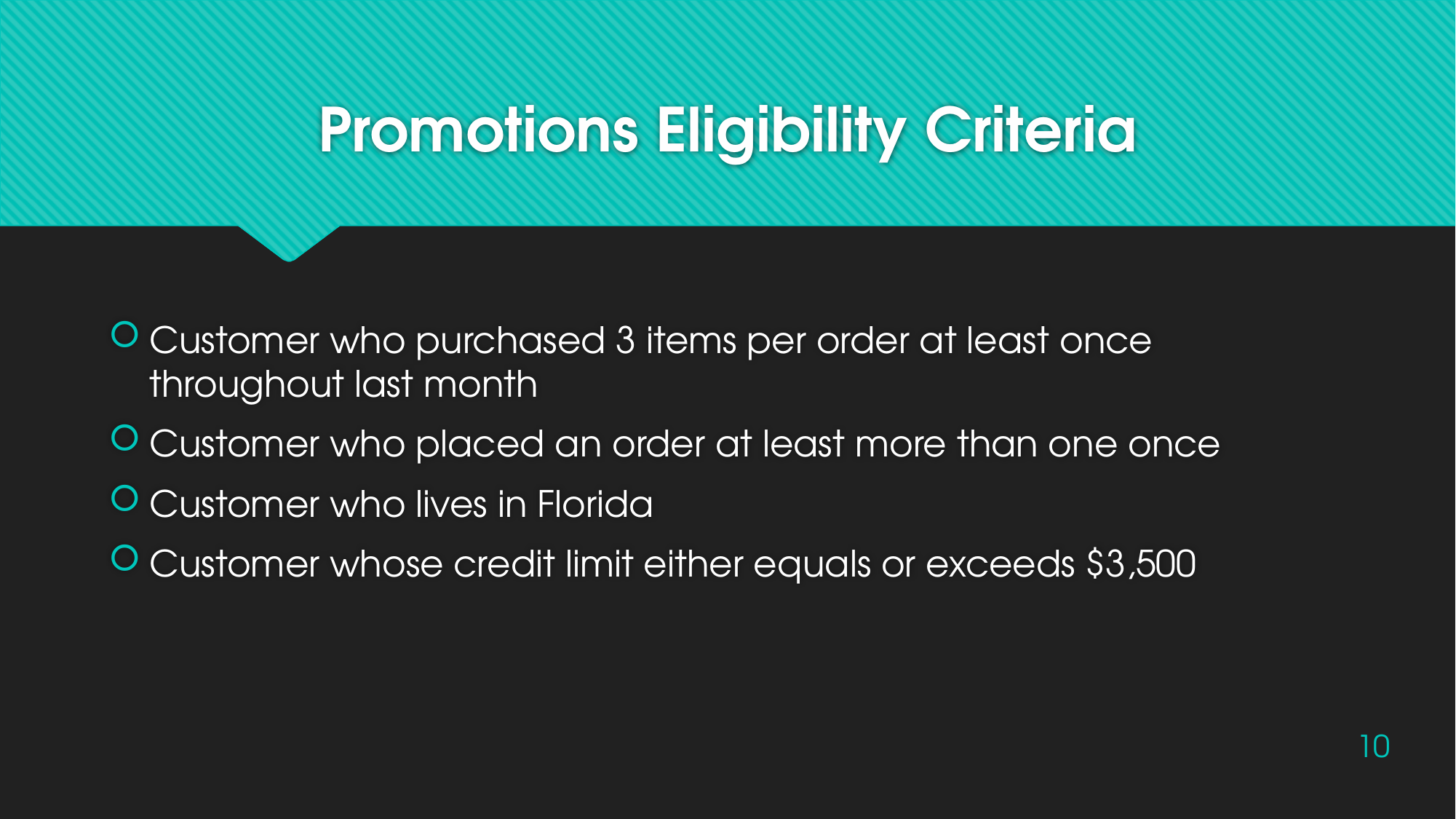

# Promotions Eligibility Criteria
Customer who purchased 3 items per order at least once throughout last month
Customer who placed an order at least more than one once
Customer who lives in Florida
Customer whose credit limit either equals or exceeds $3,500

10